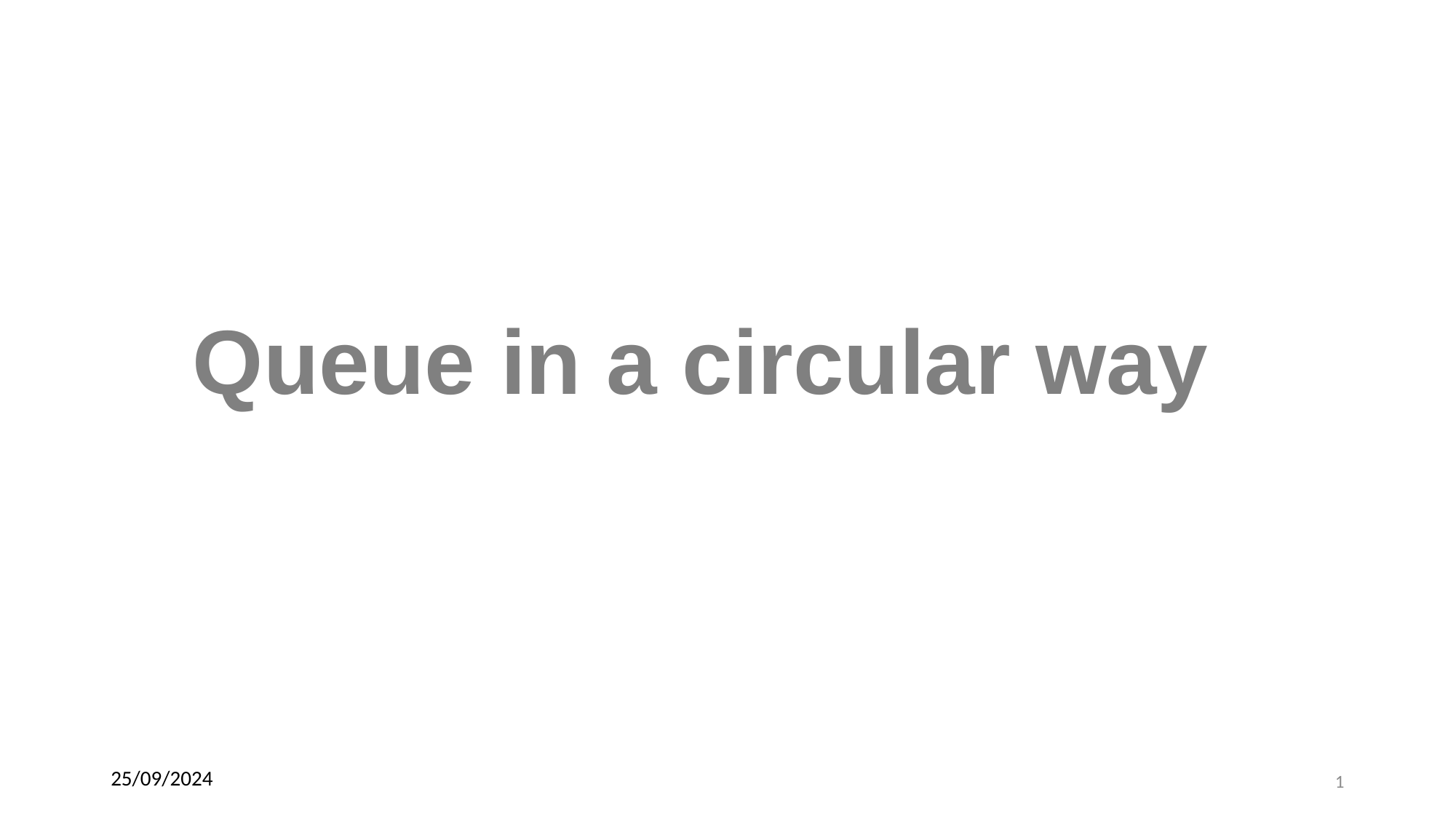

# Queue in a circular way
25/09/2024
1